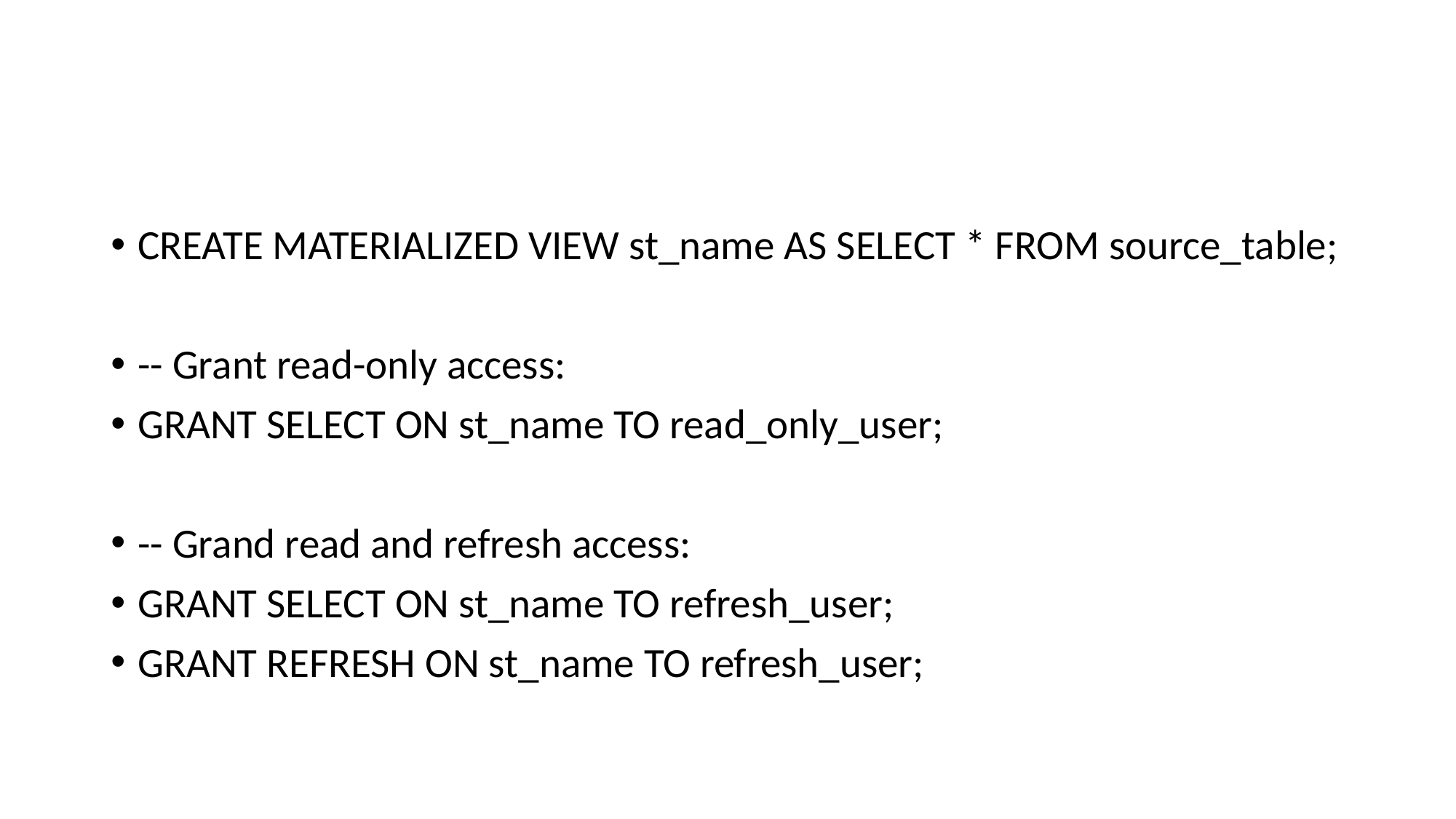

#
CREATE MATERIALIZED VIEW st_name AS SELECT * FROM source_table;

-- Grant read-only access:
GRANT SELECT ON st_name TO read_only_user;

-- Grand read and refresh access:
GRANT SELECT ON st_name TO refresh_user;
GRANT REFRESH ON st_name TO refresh_user;